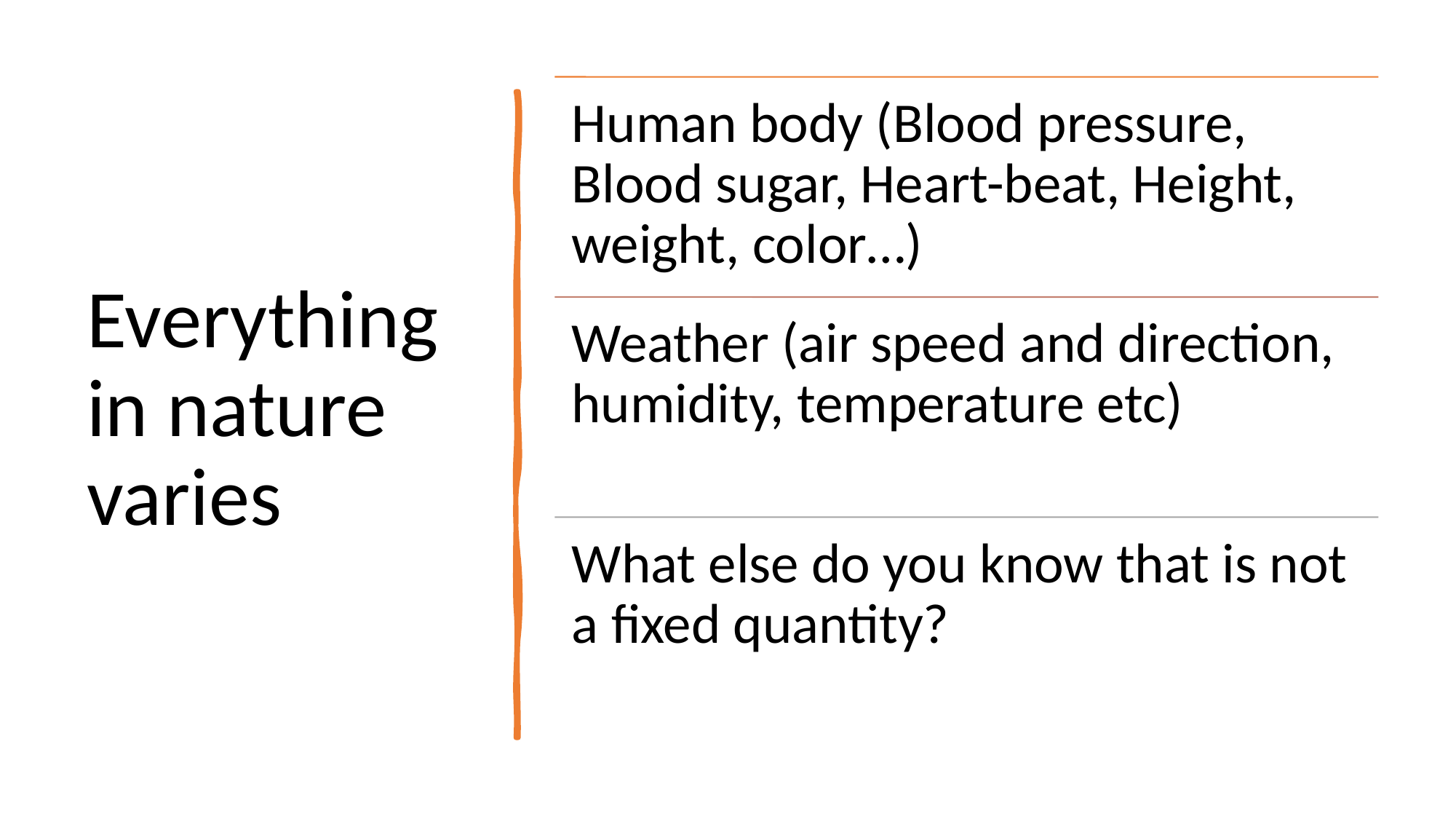

Human body (Blood pressure, Blood sugar, Heart-beat, Height, weight, color…)
Weather (air speed and direction, humidity, temperature etc)
What else do you know that is not a fixed quantity?
# Everything in nature varies